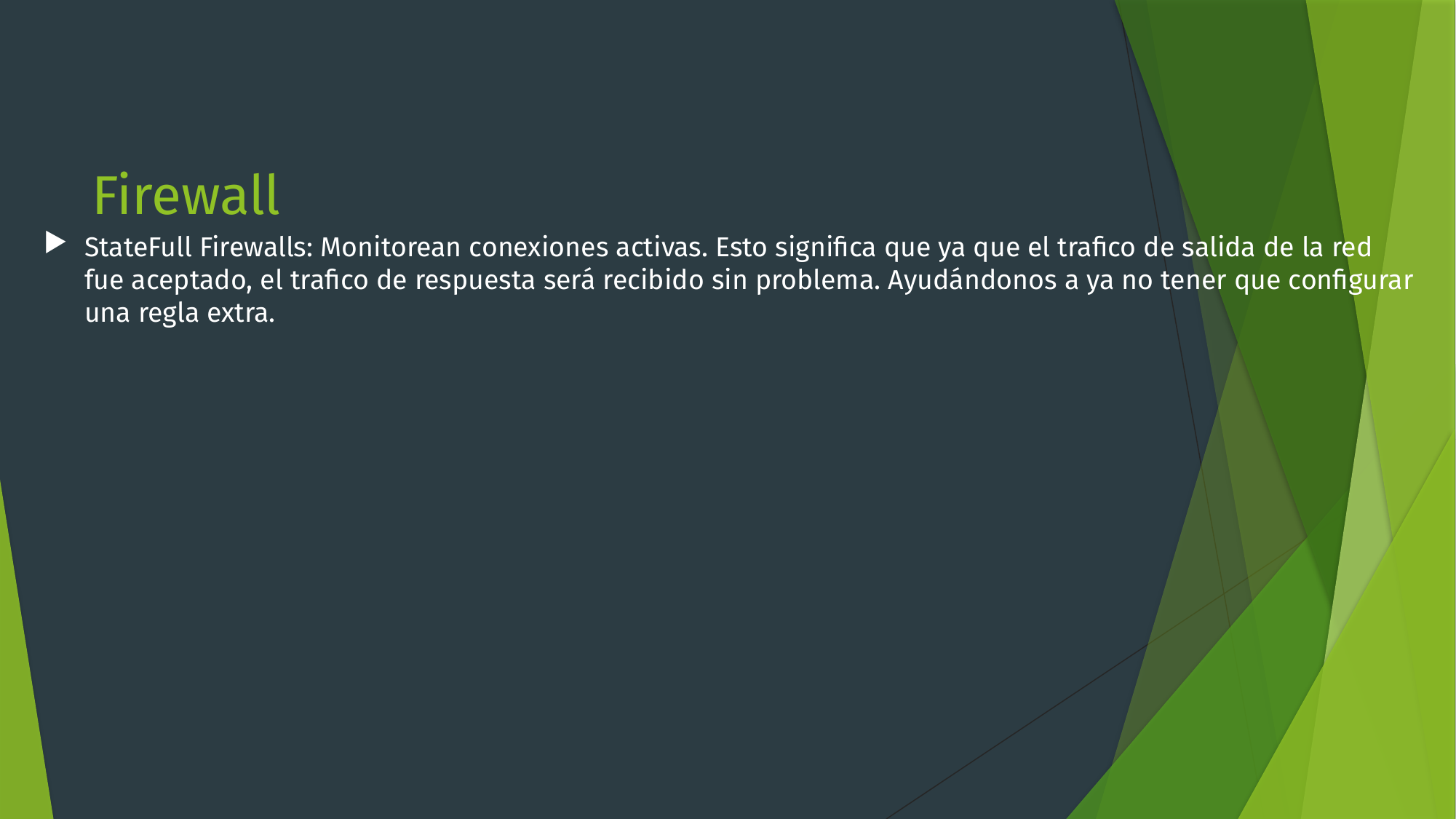

# Firewall
StateFull Firewalls: Monitorean conexiones activas. Esto significa que ya que el trafico de salida de la red fue aceptado, el trafico de respuesta será recibido sin problema. Ayudándonos a ya no tener que configurar una regla extra.